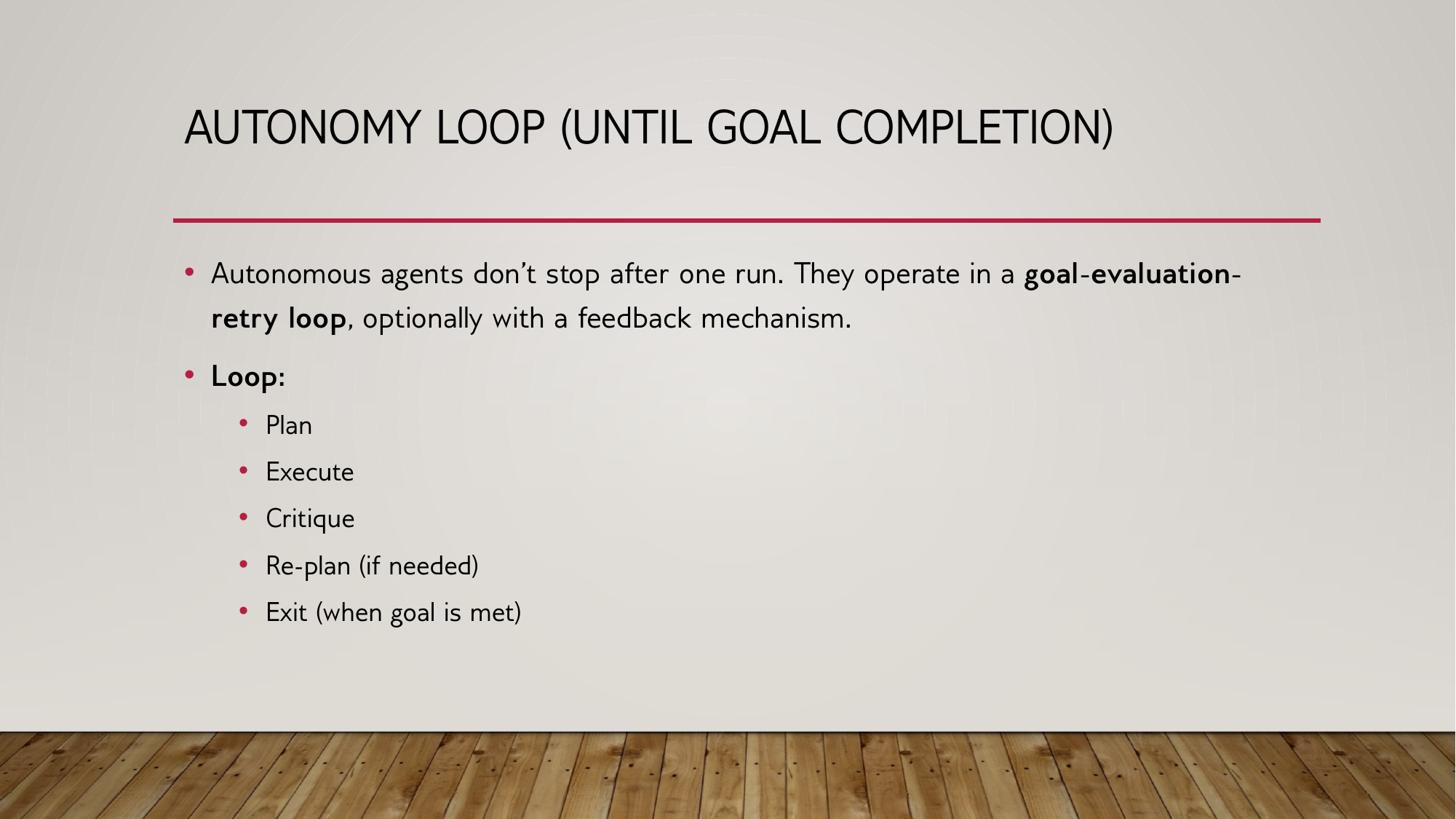

# Autonomy Loop (Until Goal Completion)
Autonomous agents don’t stop after one run. They operate in a goal-evaluation-retry loop, optionally with a feedback mechanism.
Loop:
Plan
Execute
Critique
Re-plan (if needed)
Exit (when goal is met)